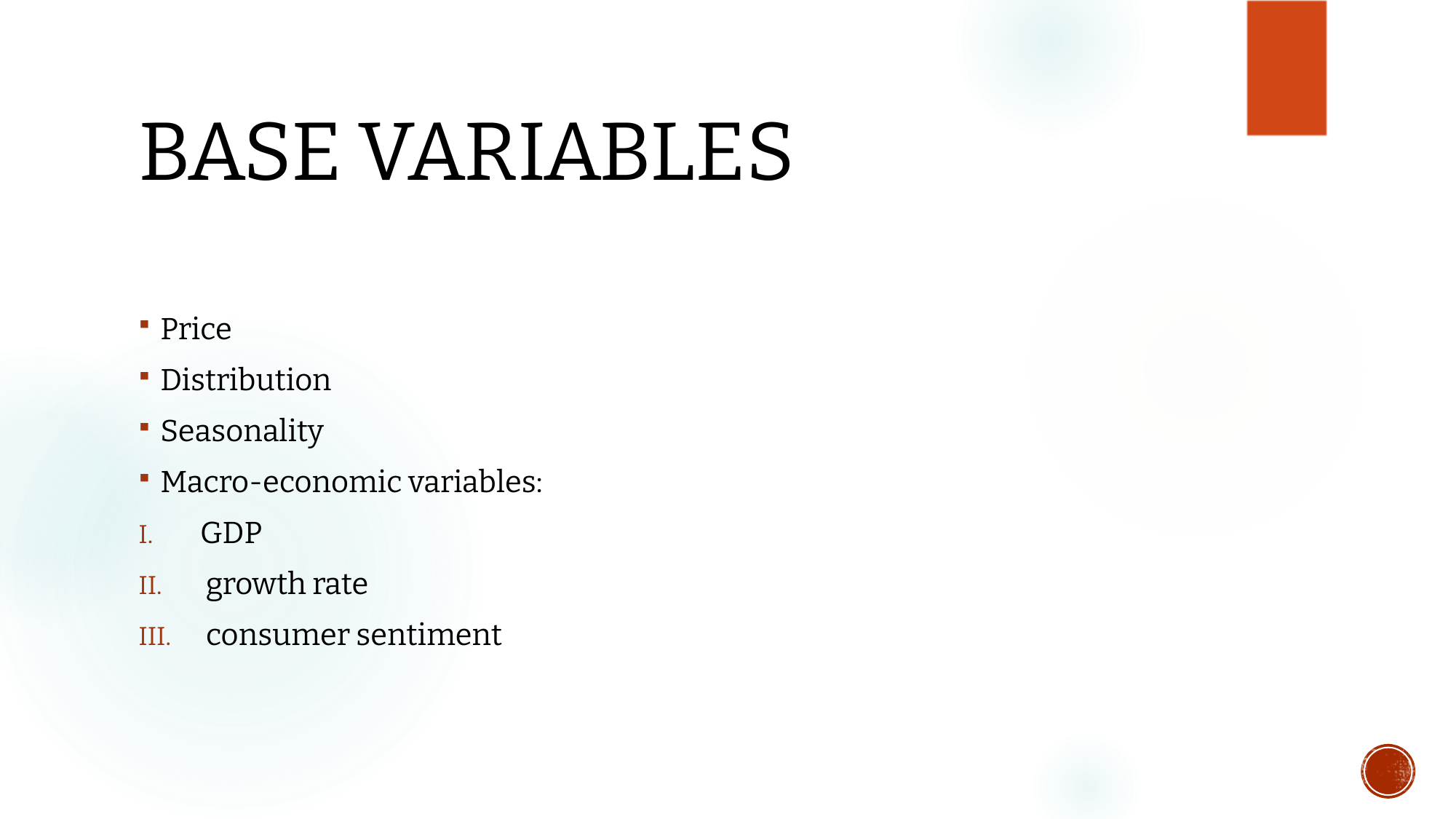

# Base variables

Price
Distribution
Seasonality
Macro-economic variables:
GDP
 growth rate
 consumer sentiment